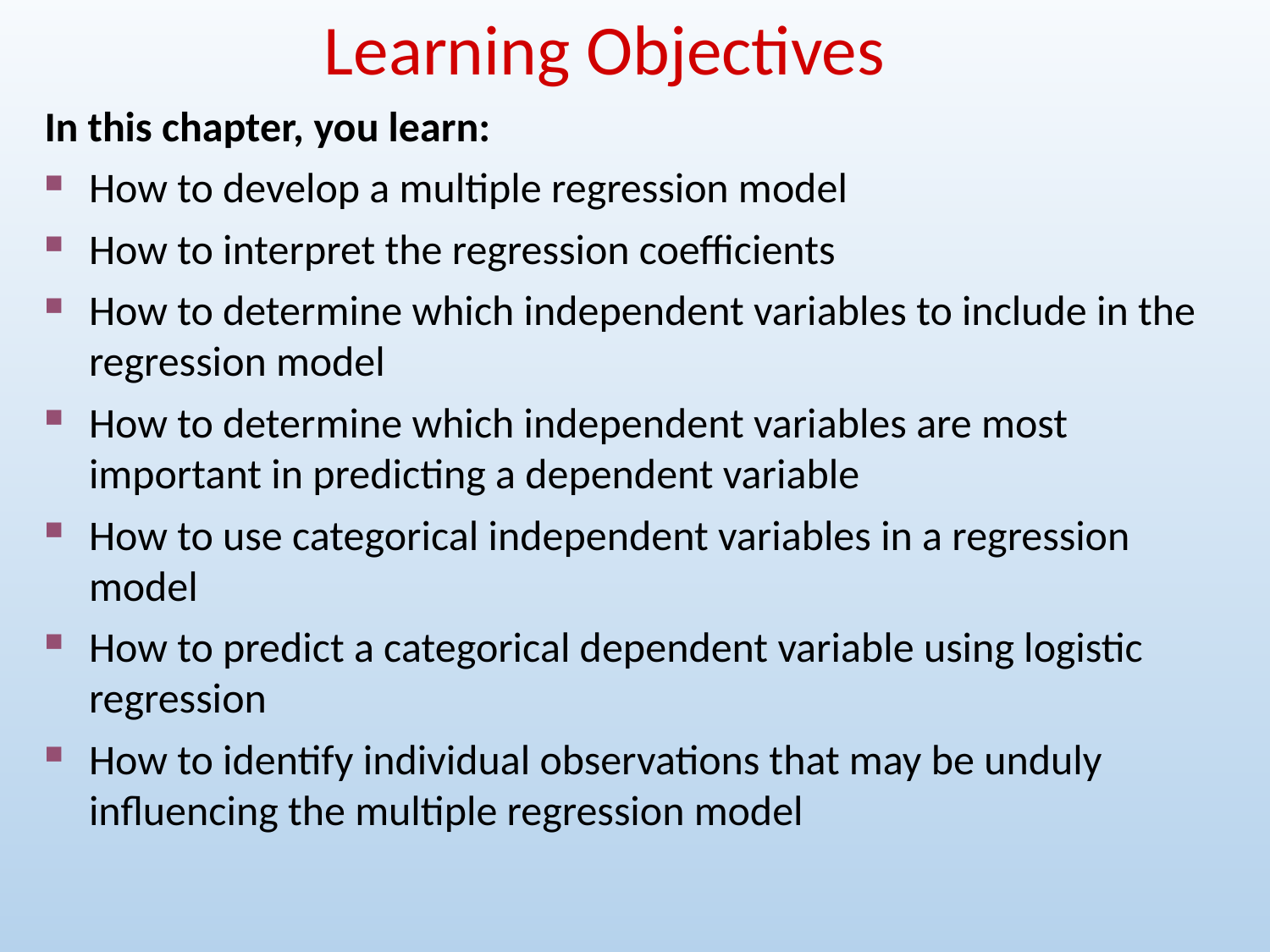

Learning Objectives
In this chapter, you learn:
How to develop a multiple regression model
How to interpret the regression coefficients
How to determine which independent variables to include in the regression model
How to determine which independent variables are most important in predicting a dependent variable
How to use categorical independent variables in a regression model
How to predict a categorical dependent variable using logistic regression
How to identify individual observations that may be unduly influencing the multiple regression model